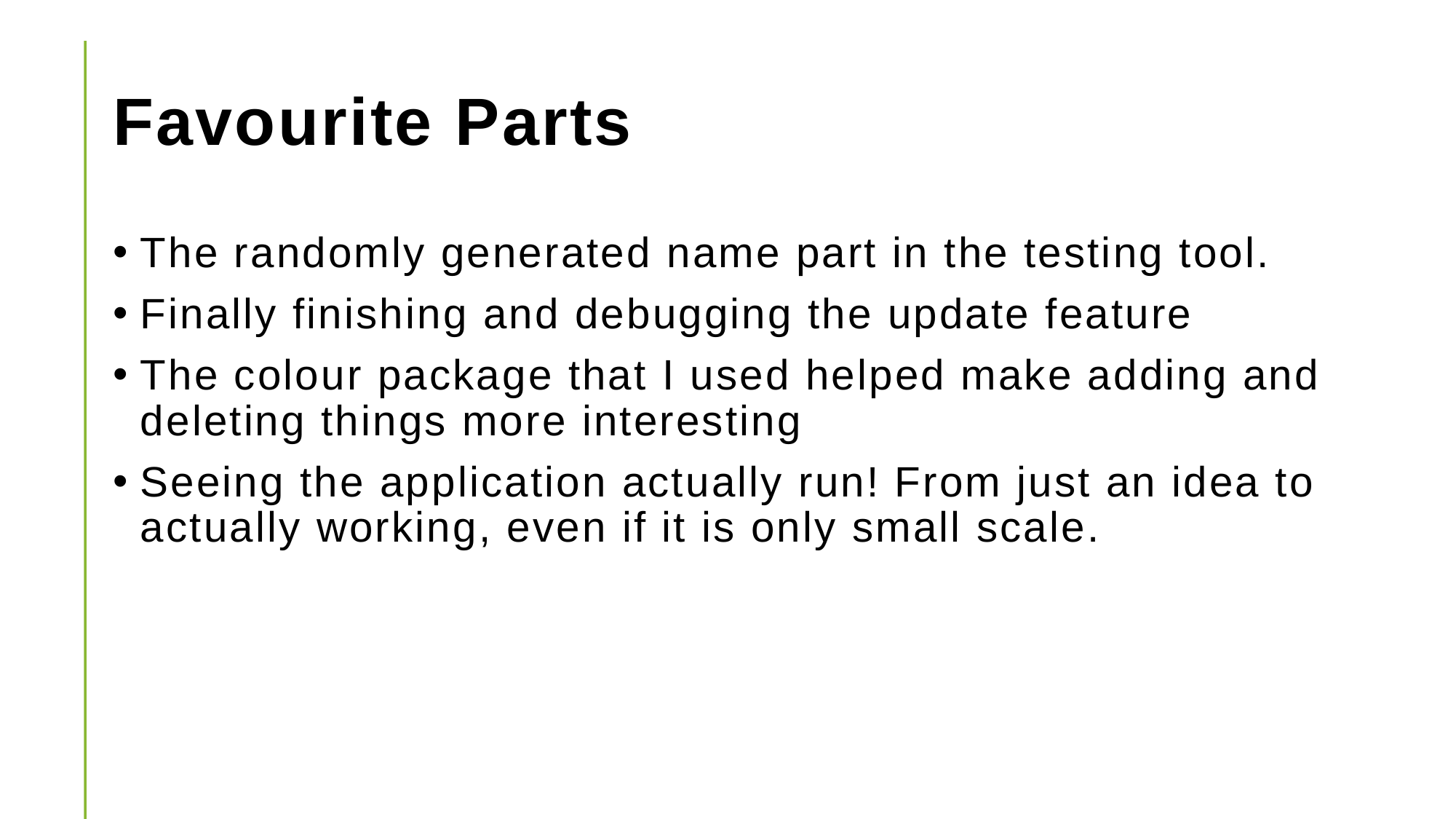

# Favourite Parts
The randomly generated name part in the testing tool.
Finally finishing and debugging the update feature
The colour package that I used helped make adding and deleting things more interesting
Seeing the application actually run! From just an idea to actually working, even if it is only small scale.